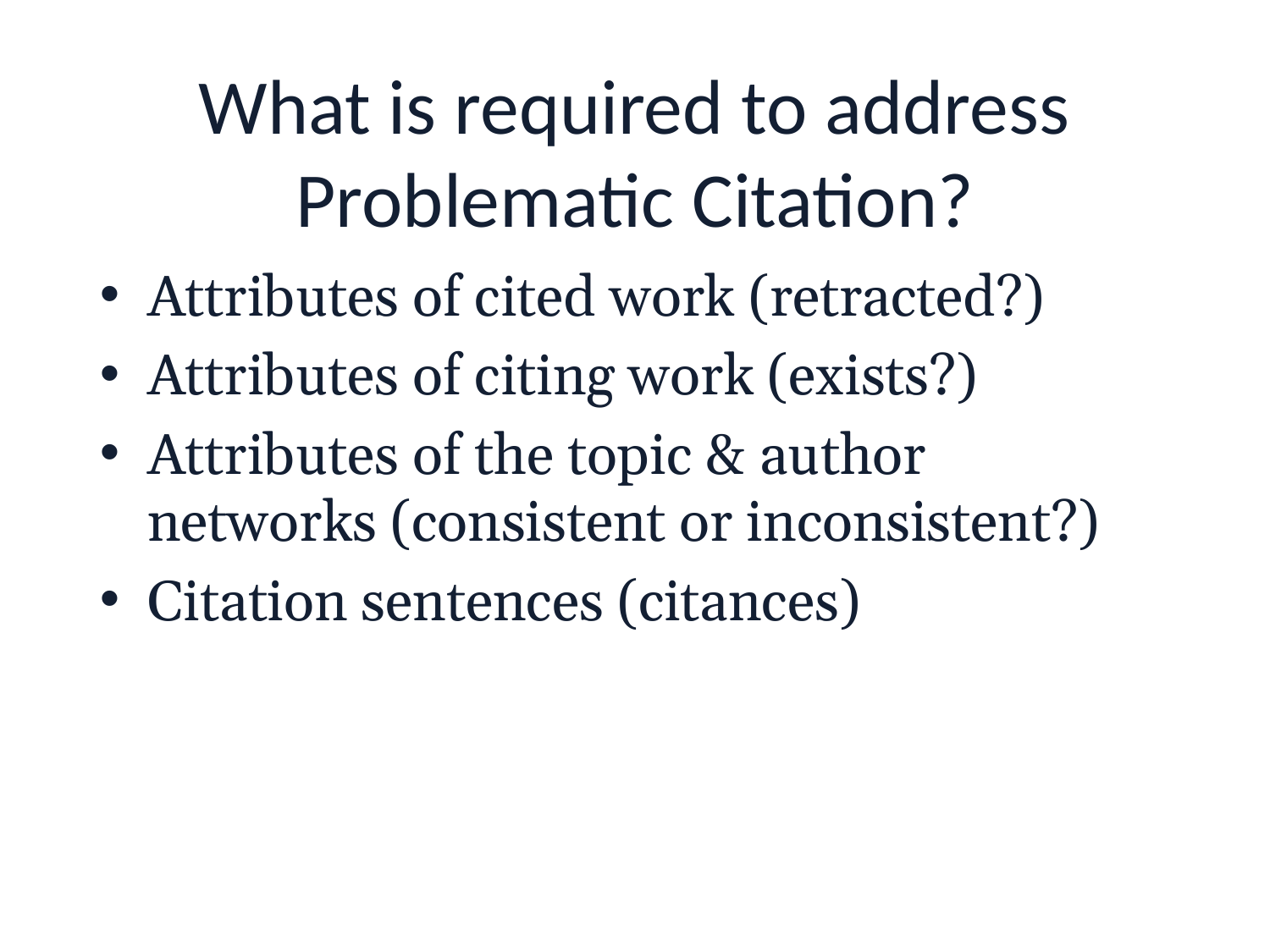

# What is required to address Problematic Citation?
Attributes of cited work (retracted?)
Attributes of citing work (exists?)
Attributes of the topic & author networks (consistent or inconsistent?)
Citation sentences (citances)